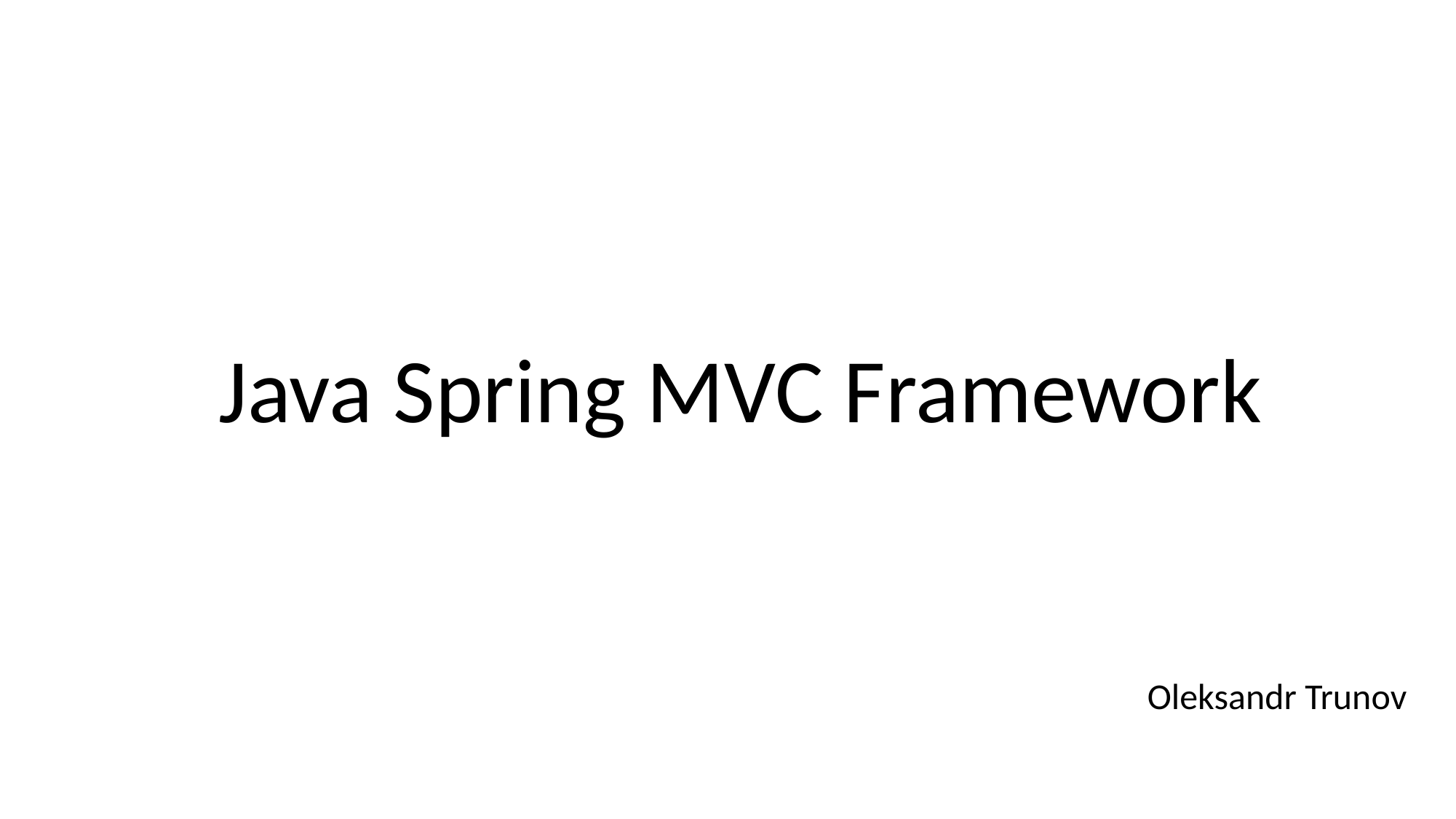

# Java Spring MVC Framework
Oleksandr Trunov